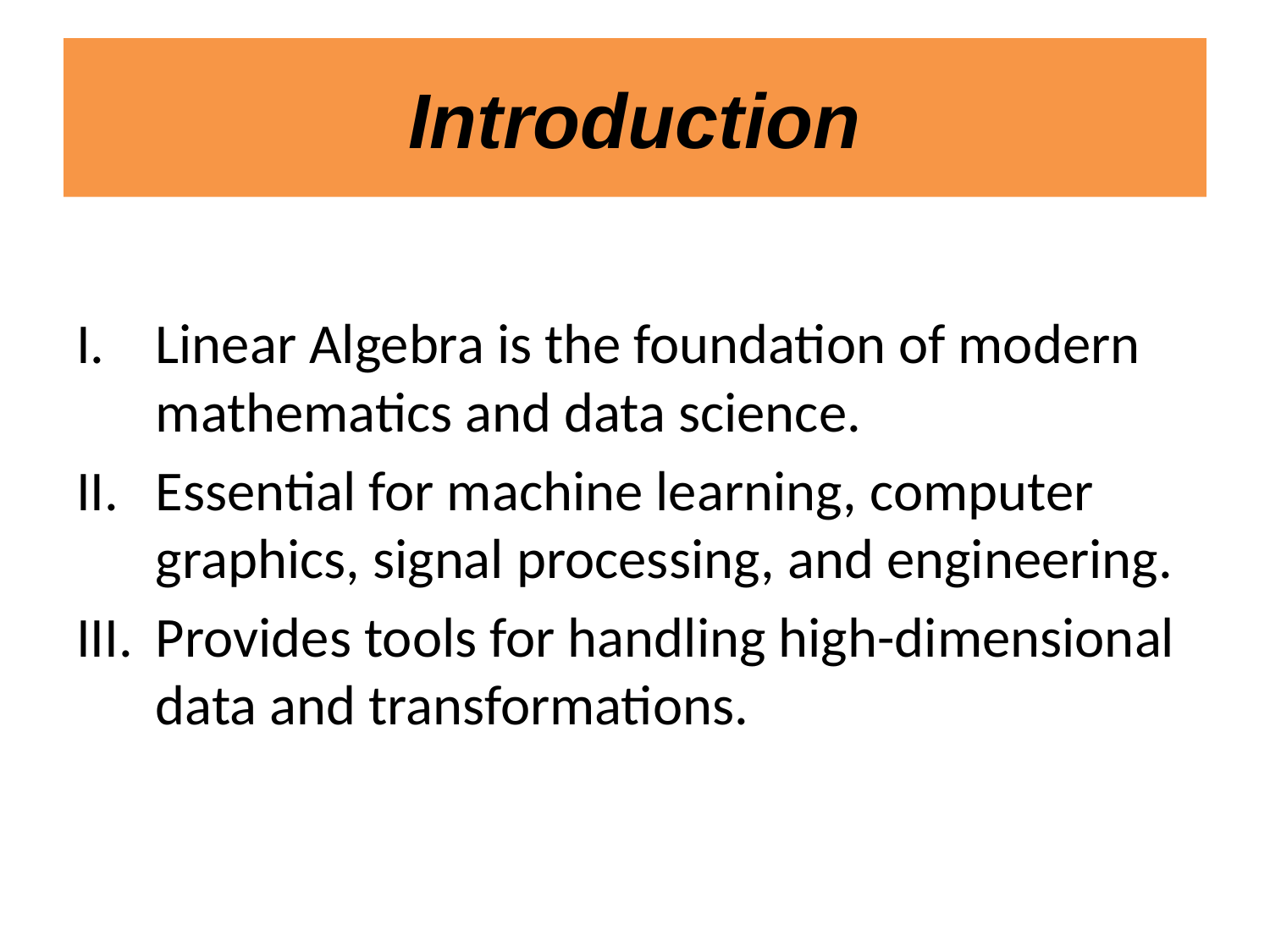

# Introduction

Linear Algebra is the foundation of modern mathematics and data science.
Essential for machine learning, computer graphics, signal processing, and engineering.
Provides tools for handling high-dimensional data and transformations.